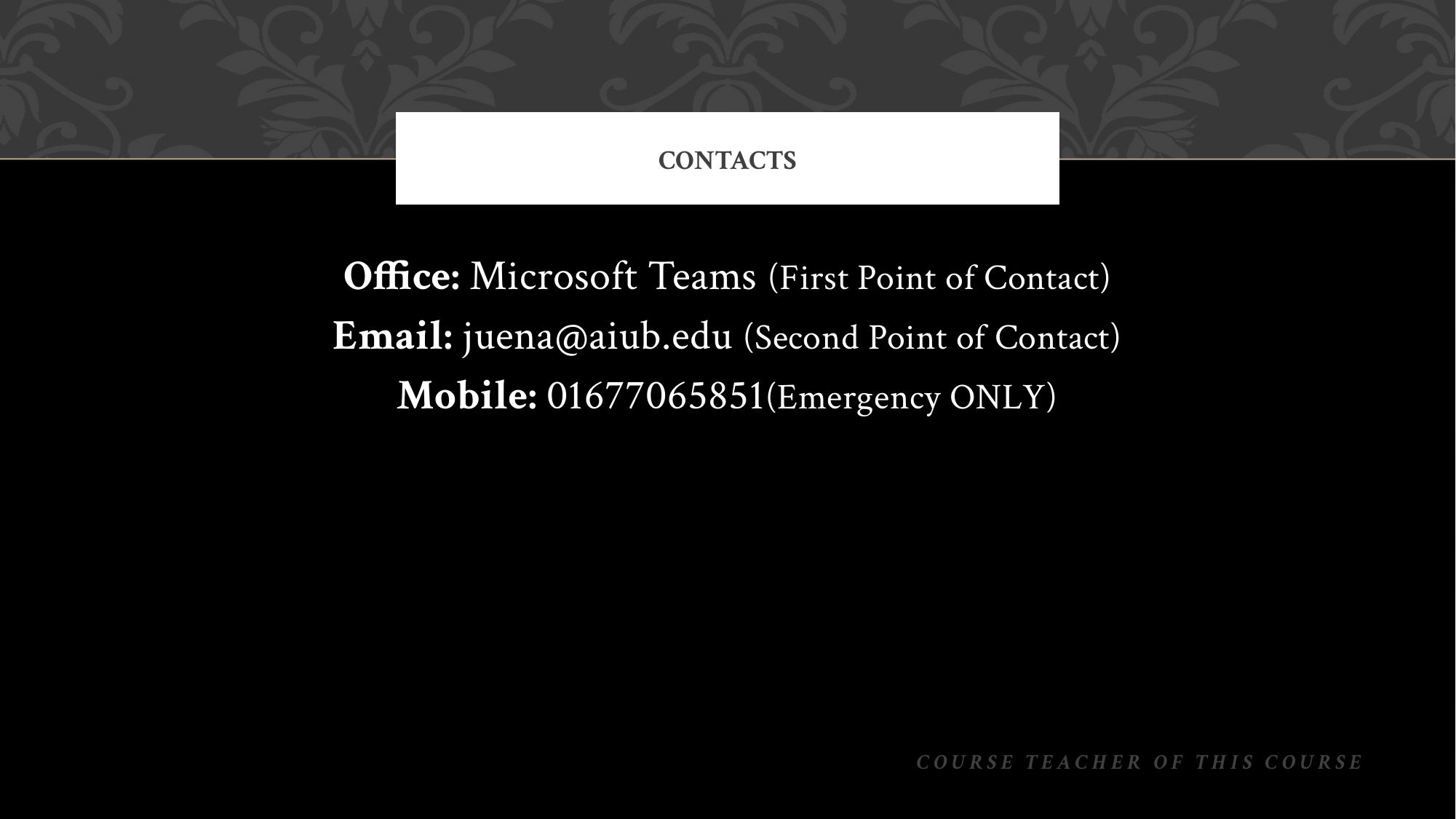

# Contacts
Office: Microsoft Teams (First Point of Contact)
Email: juena@aiub.edu (Second Point of Contact)
Mobile: 01677065851(Emergency ONLY)

		Course Teacher of this Course